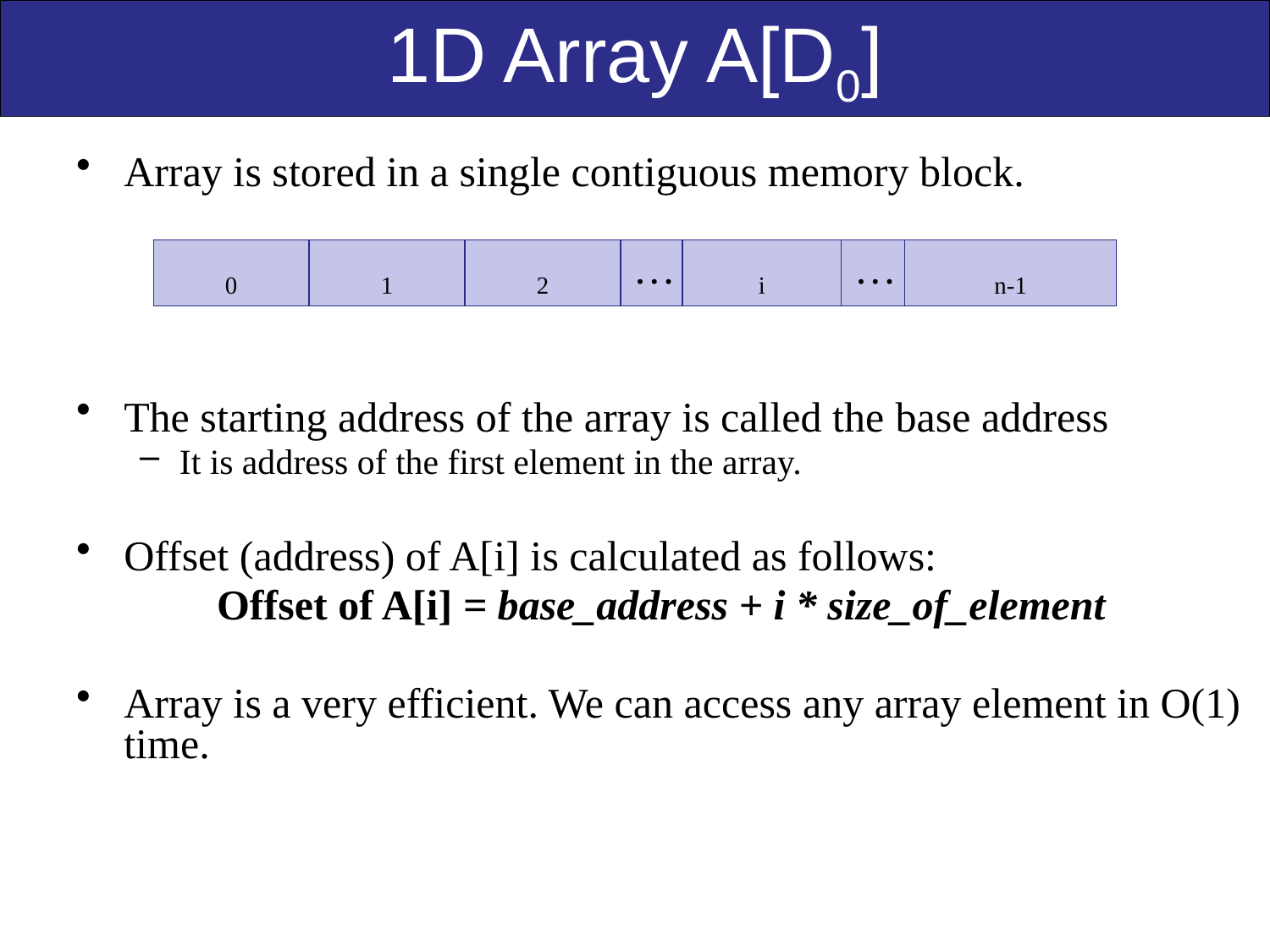

# 1D Array A[D0]
Array is stored in a single contiguous memory block.

The starting address of the array is called the base address
It is address of the first element in the array.

Offset (address) of A[i] is calculated as follows:
Offset of A[i] = base_address + i * size_of_element

Array is a very efficient. We can access any array element in O(1) time.
| 0 | 1 | 2 | … | i | … | n-1 |
| --- | --- | --- | --- | --- | --- | --- |